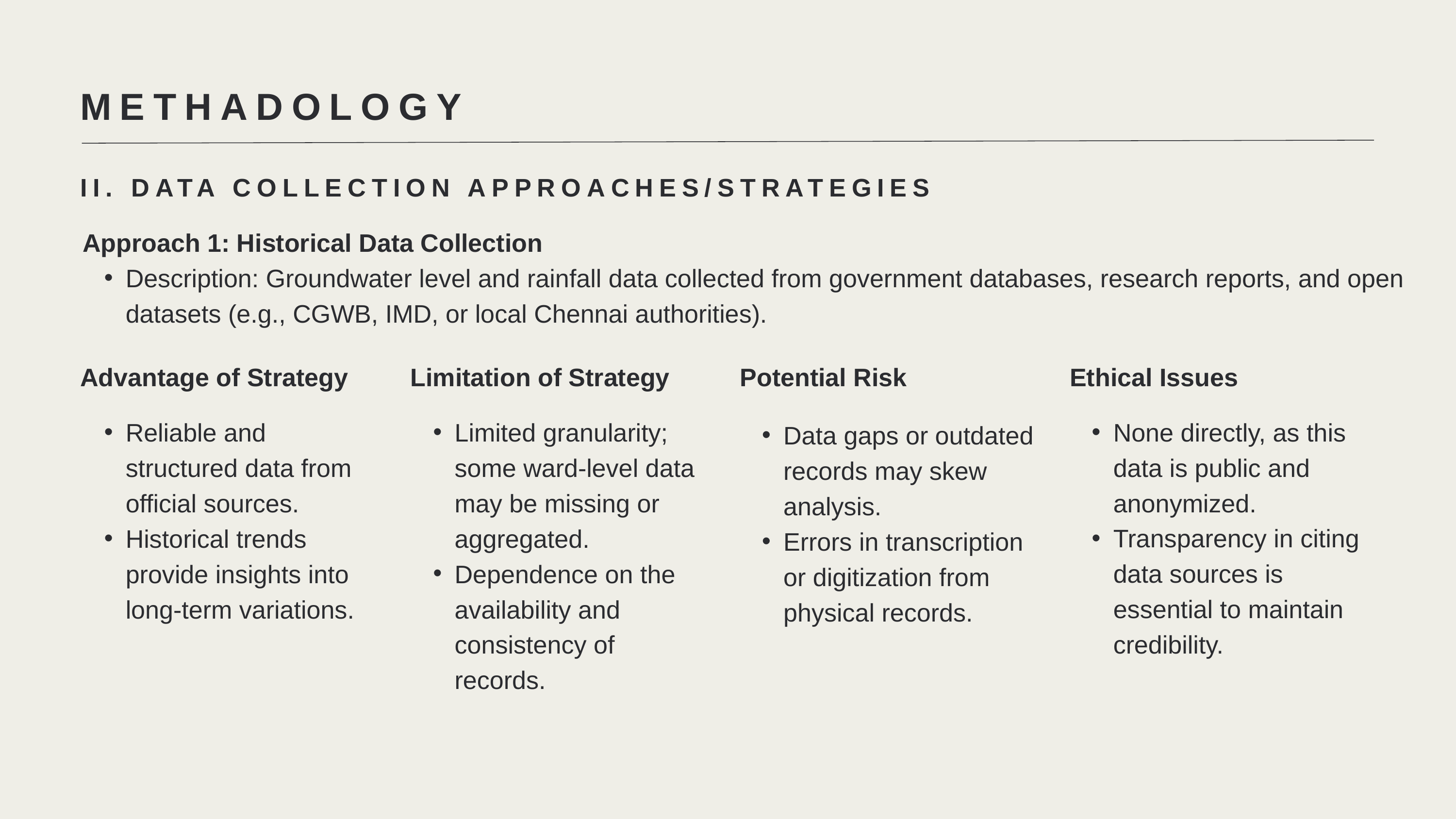

METHADOLOGY

II. DATA COLLECTION APPROACHES/STRATEGIES
Approach 1: Historical Data Collection
Description: Groundwater level and rainfall data collected from government databases, research reports, and open datasets (e.g., CGWB, IMD, or local Chennai authorities).

Advantage of Strategy
Limitation of Strategy
Potential Risk
Ethical Issues
Reliable and structured data from official sources.
Historical trends provide insights into long-term variations.

Limited granularity; some ward-level data may be missing or aggregated.
Dependence on the availability and consistency of records.

None directly, as this data is public and anonymized.
Transparency in citing data sources is essential to maintain credibility.

Data gaps or outdated records may skew analysis.
Errors in transcription or digitization from physical records.